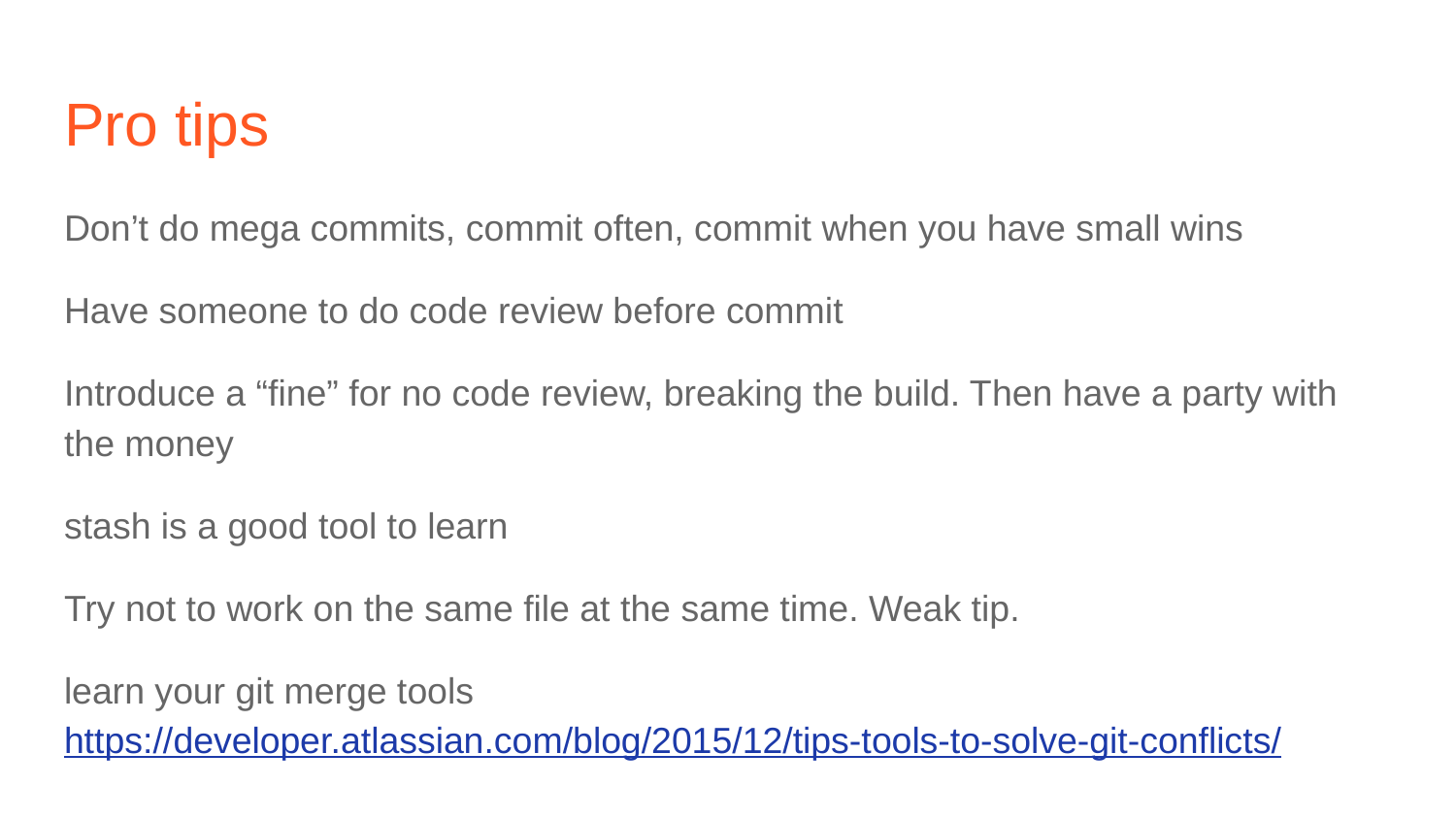

# Pro tips
Don’t do mega commits, commit often, commit when you have small wins
Have someone to do code review before commit
Introduce a “fine” for no code review, breaking the build. Then have a party with the money
stash is a good tool to learn
Try not to work on the same file at the same time. Weak tip.
learn your git merge tools
https://developer.atlassian.com/blog/2015/12/tips-tools-to-solve-git-conflicts/